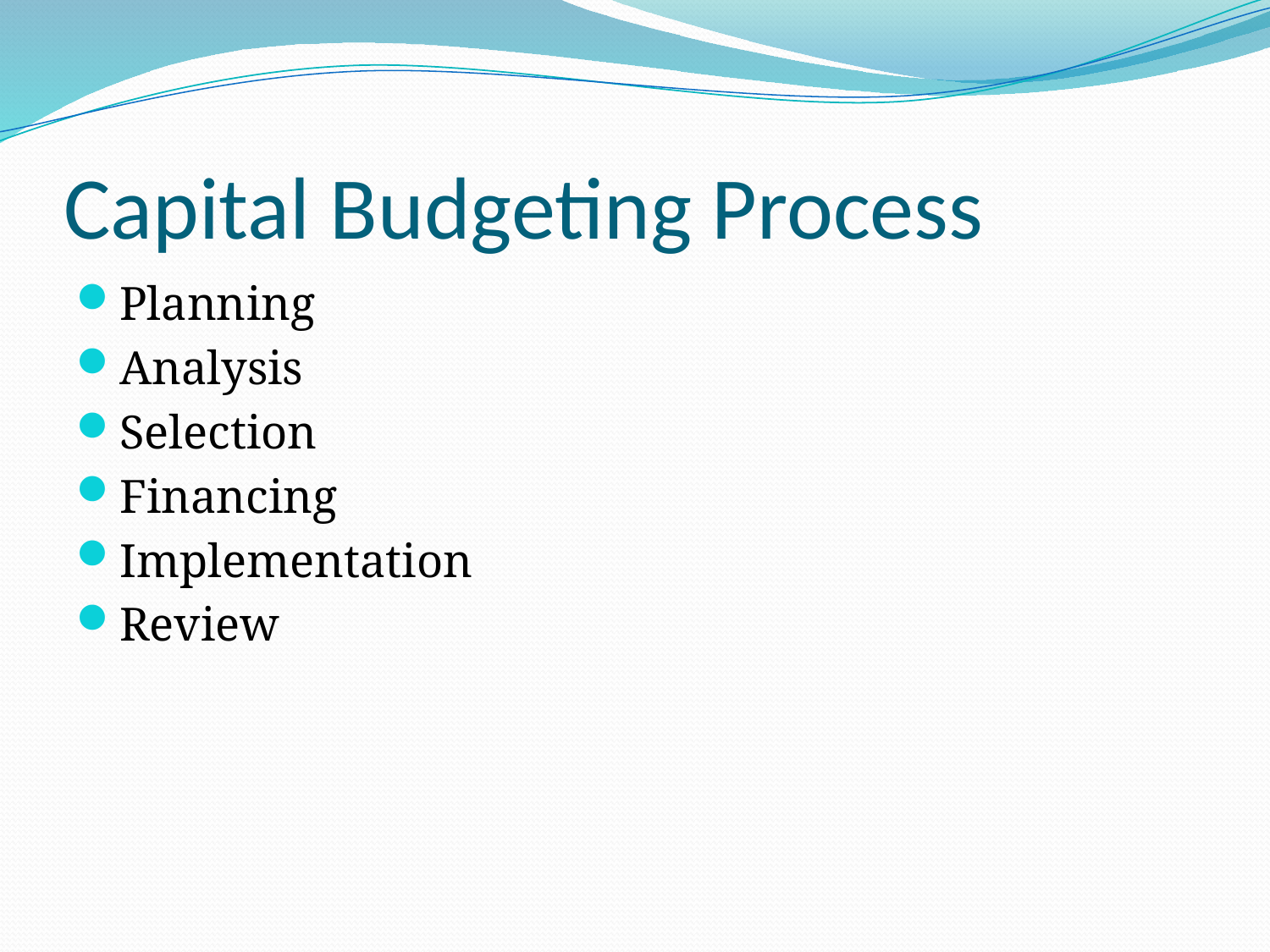

# Capital Budgeting Process
Planning
Analysis
Selection
Financing
Implementation
Review